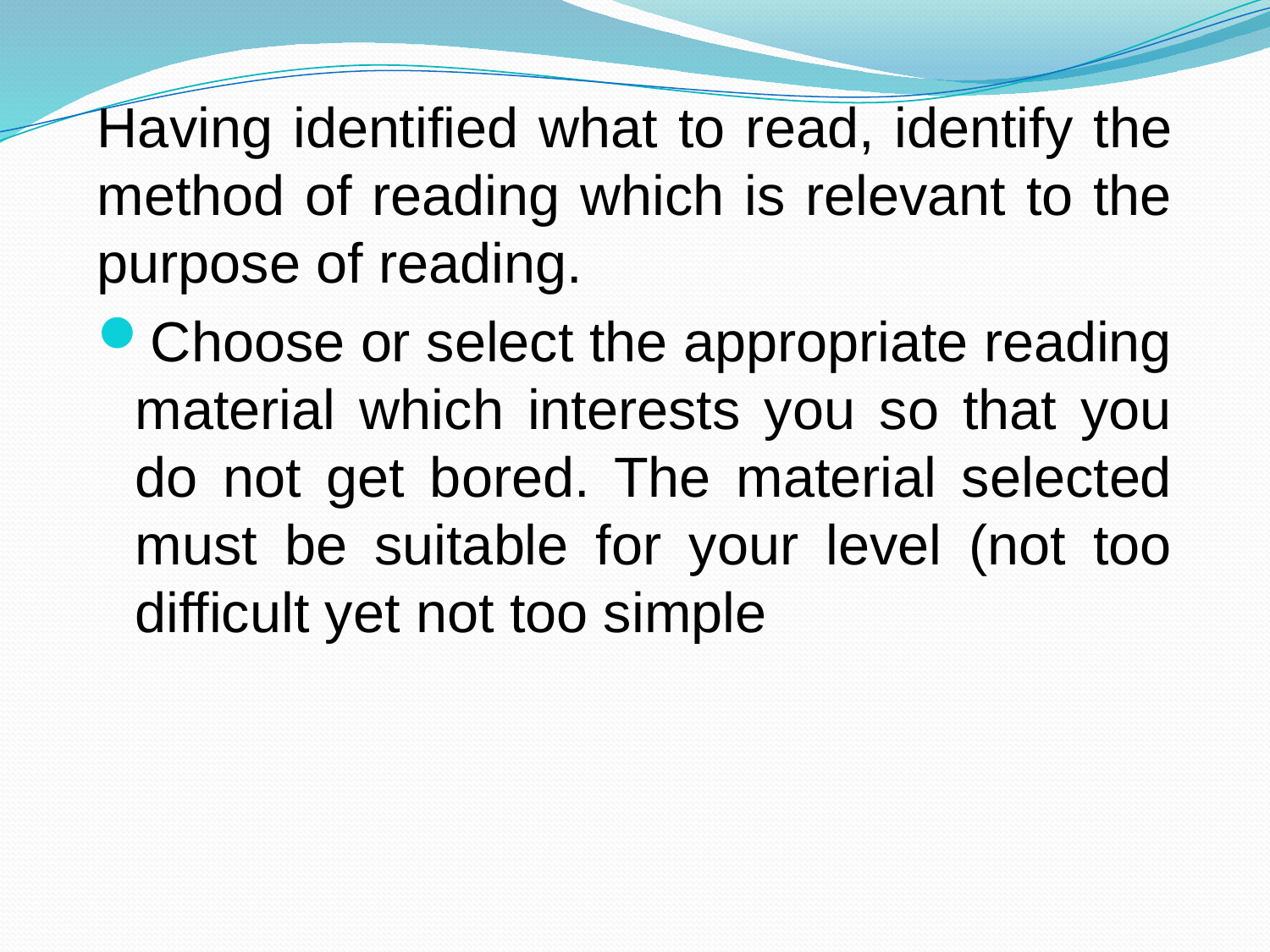

Having identified what to read, identify the method of reading which is relevant to the purpose of reading.
Choose or select the appropriate reading material which interests you so that you do not get bored. The material selected must be suitable for your level (not too difficult yet not too simple